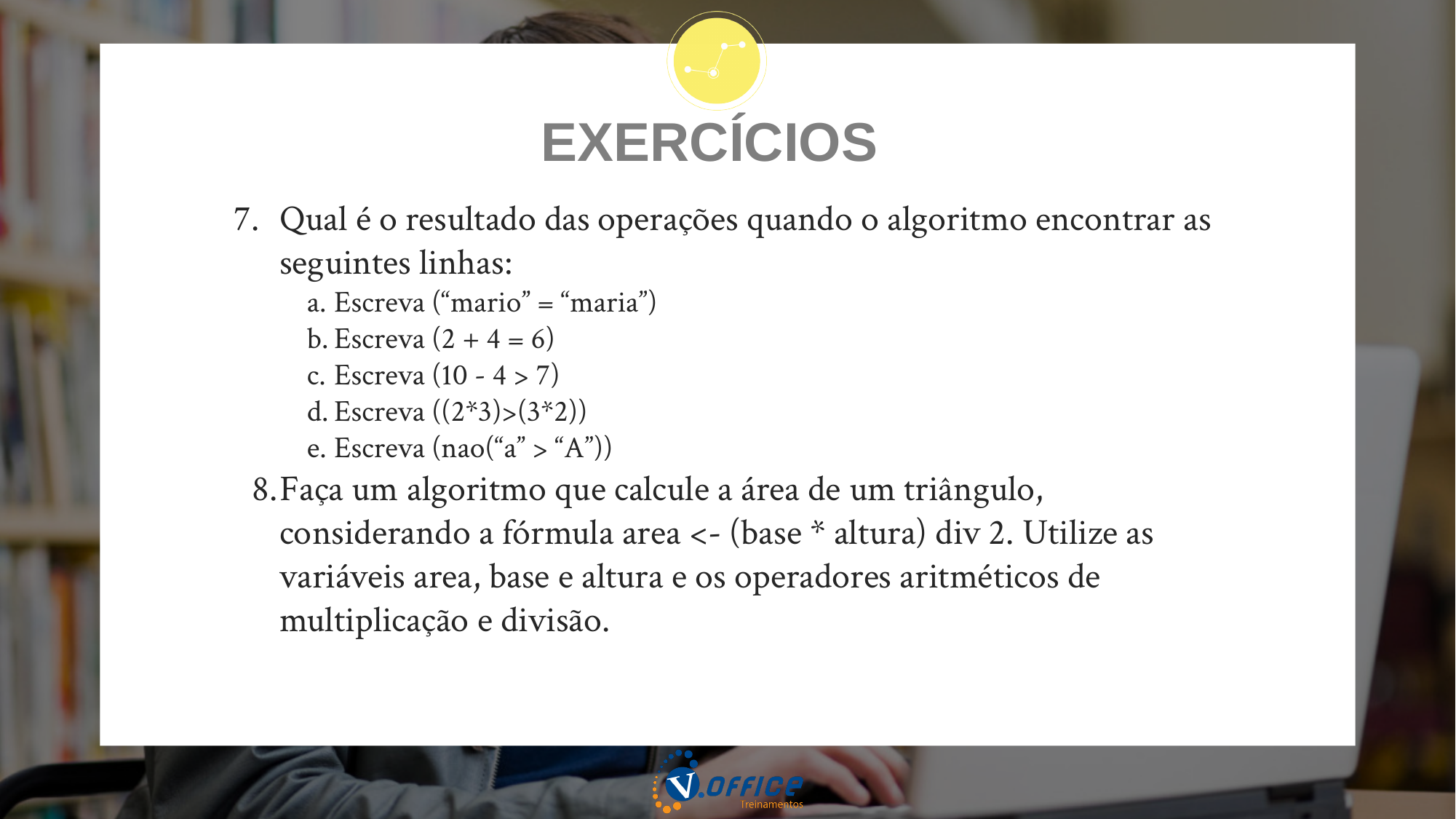

# EXERCÍCIOS
Qual é o resultado das operações quando o algoritmo encontrar as seguintes linhas:
Escreva (“mario” = “maria”)
Escreva (2 + 4 = 6)
Escreva (10 - 4 > 7)
Escreva ((2*3)>(3*2))
Escreva (nao(“a” > “A”))
Faça um algoritmo que calcule a área de um triângulo, considerando a fórmula area <- (base * altura) div 2. Utilize as variáveis area, base e altura e os operadores aritméticos de multiplicação e divisão.